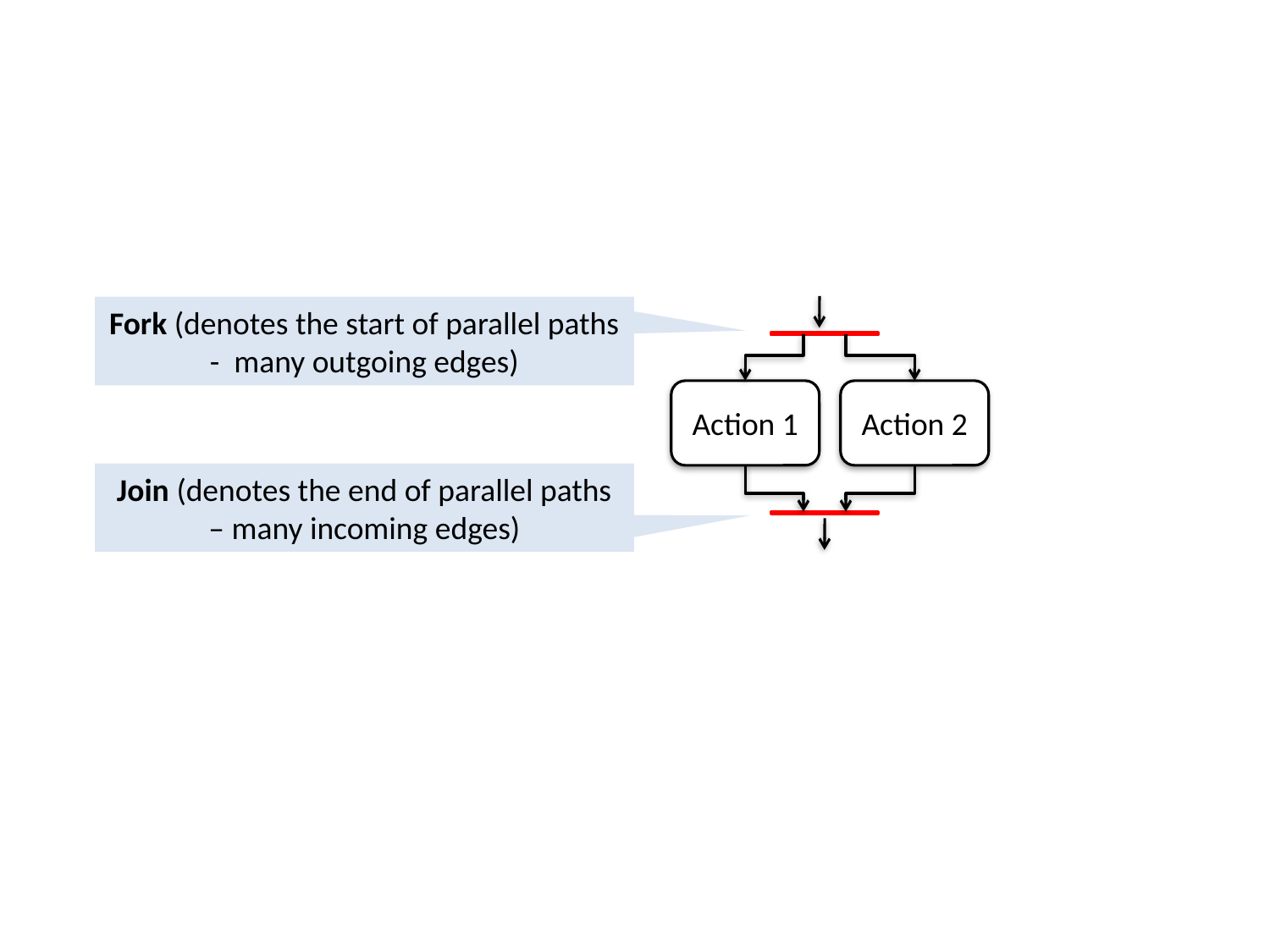

Fork (denotes the start of parallel paths -  many outgoing edges)

Action 1
Action 2
Join (denotes the end of parallel paths – many incoming edges)